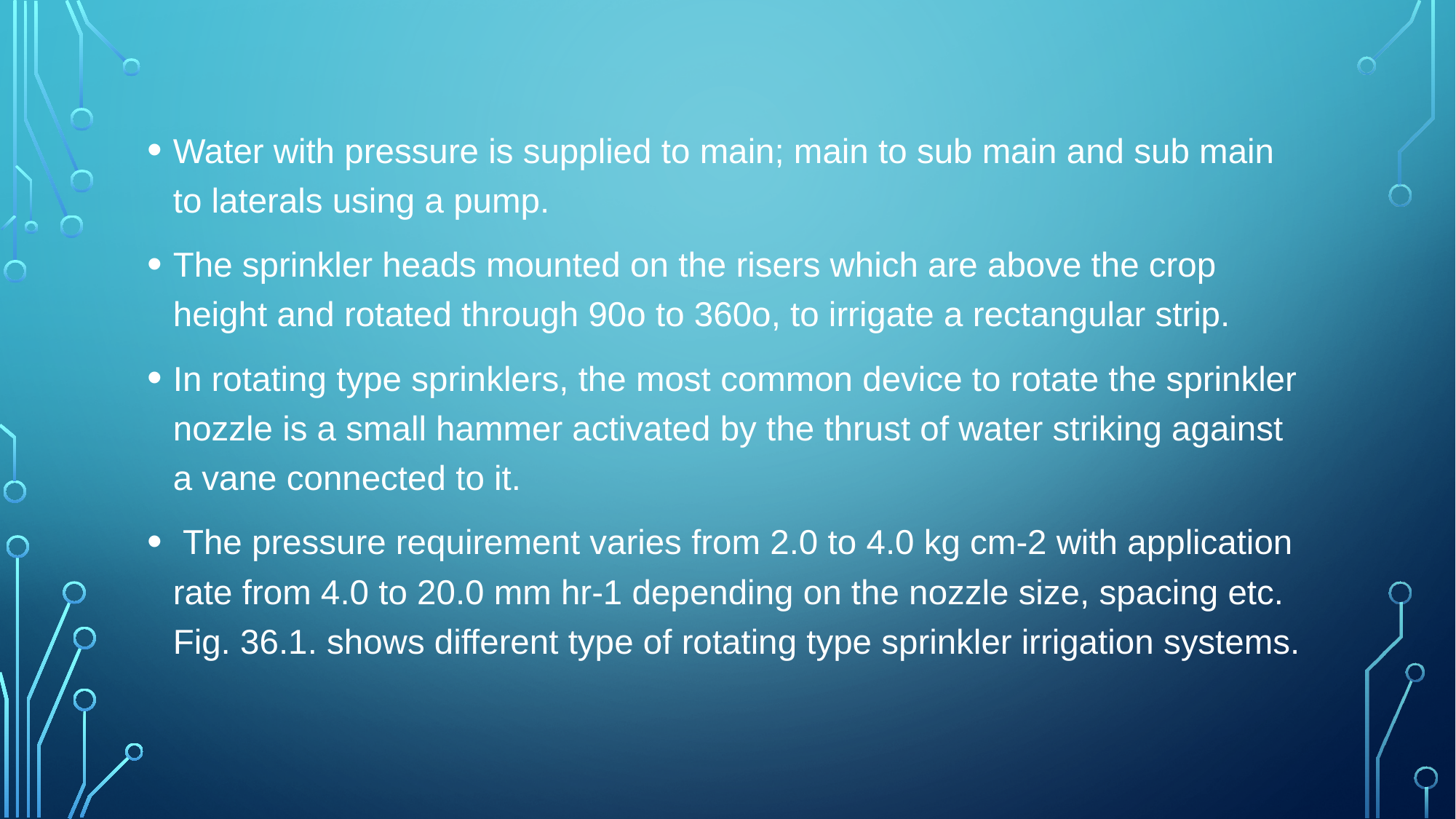

#
Water with pressure is supplied to main; main to sub main and sub main to laterals using a pump.
The sprinkler heads mounted on the risers which are above the crop height and rotated through 90o to 360o, to irrigate a rectangular strip.
In rotating type sprinklers, the most common device to rotate the sprinkler nozzle is a small hammer activated by the thrust of water striking against a vane connected to it.
 The pressure requirement varies from 2.0 to 4.0 kg cm-2 with application rate from 4.0 to 20.0 mm hr-1 depending on the nozzle size, spacing etc. Fig. 36.1. shows different type of rotating type sprinkler irrigation systems.